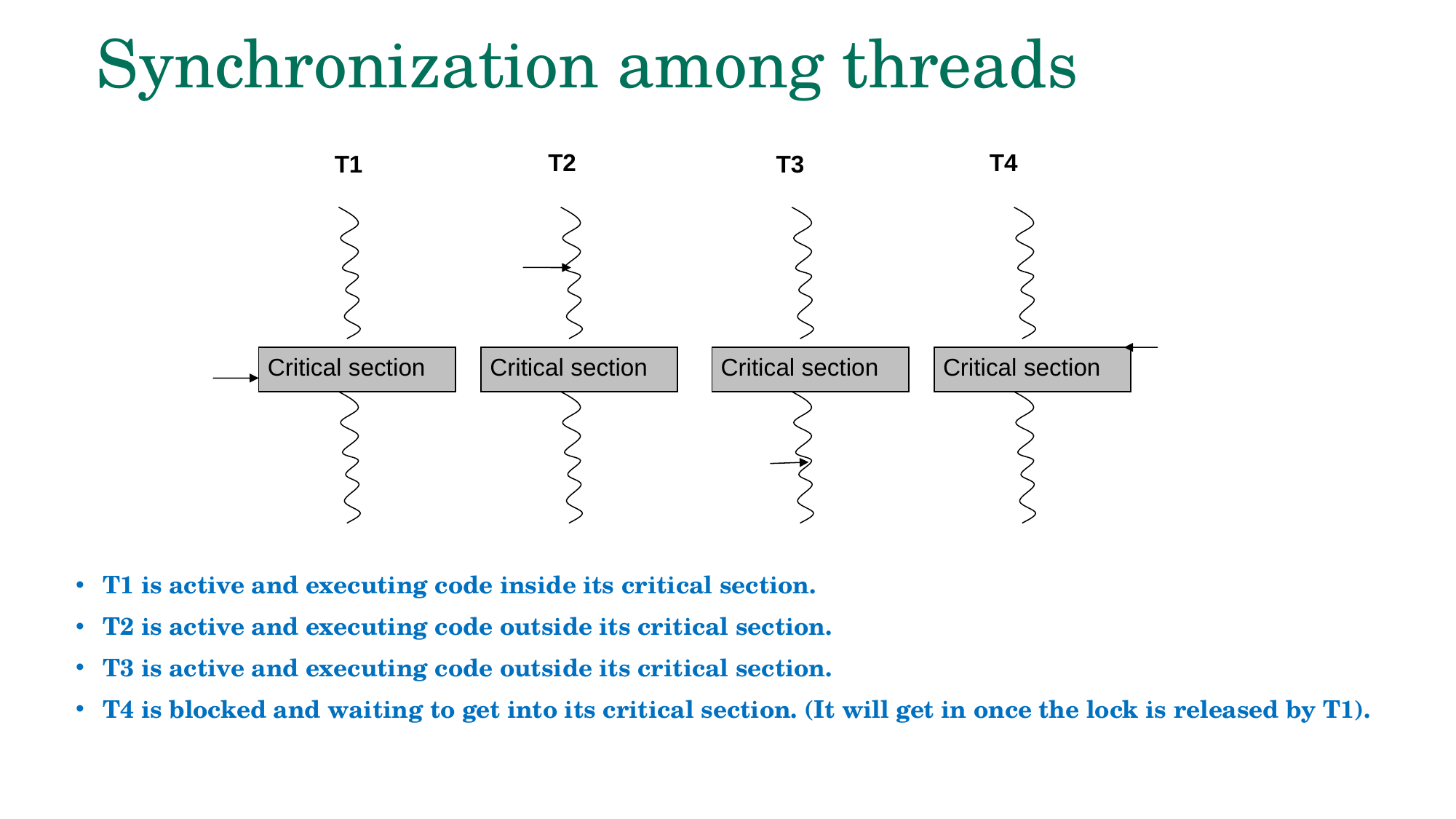

# Synchronization among threads

T2
T4
T1
T3

Critical section

Critical section

Critical section

Critical section

T1 is active and executing code inside its critical section.
T2 is active and executing code outside its critical section.
T3 is active and executing code outside its critical section.
T4 is blocked and waiting to get into its critical section. (It will get in once the lock is released by T1).